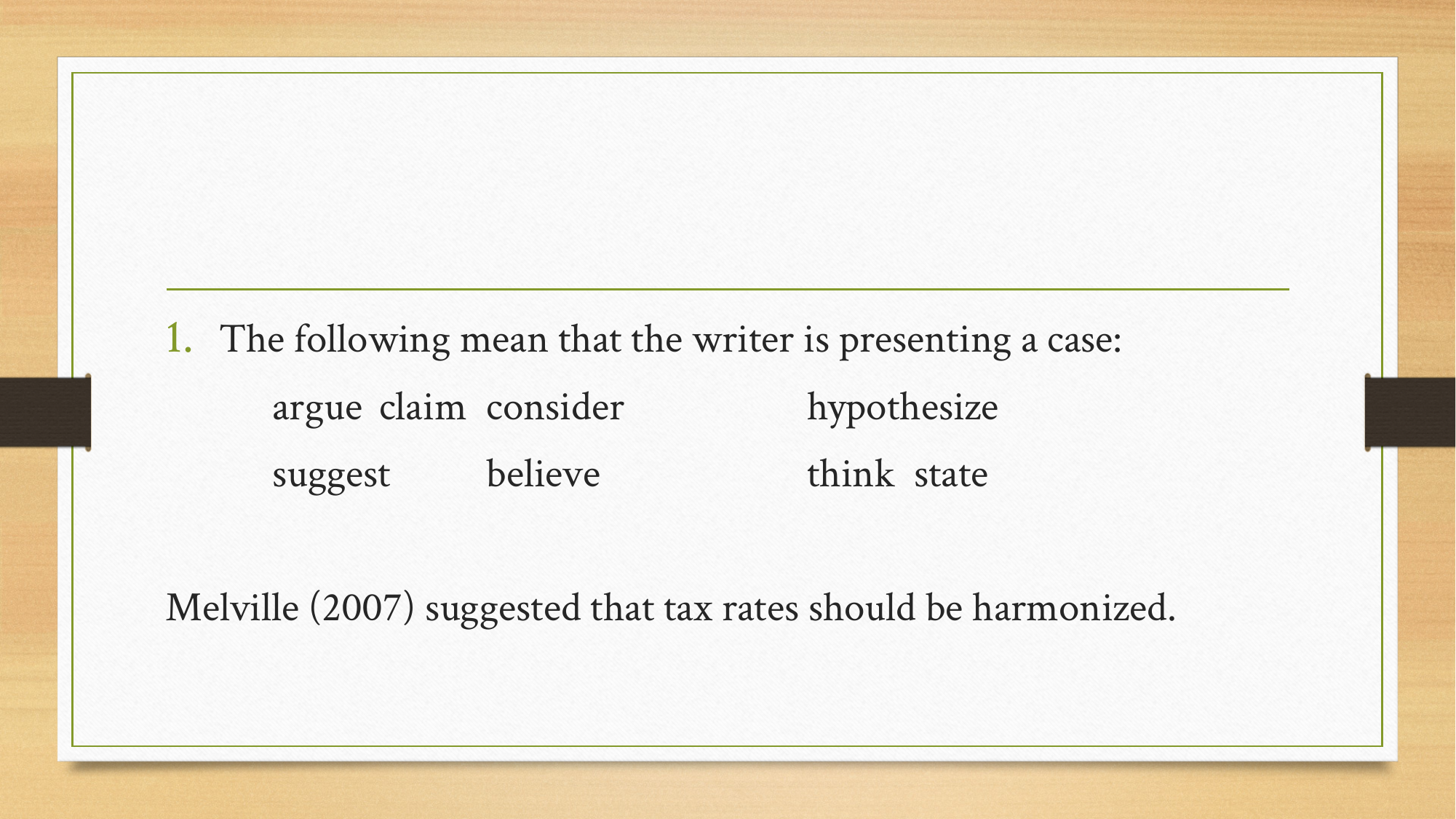

#
The following mean that the writer is presenting a case:
	argue			claim		consider		hypothesize
	suggest		believe		think			state

Melville (2007) suggested that tax rates should be harmonized.